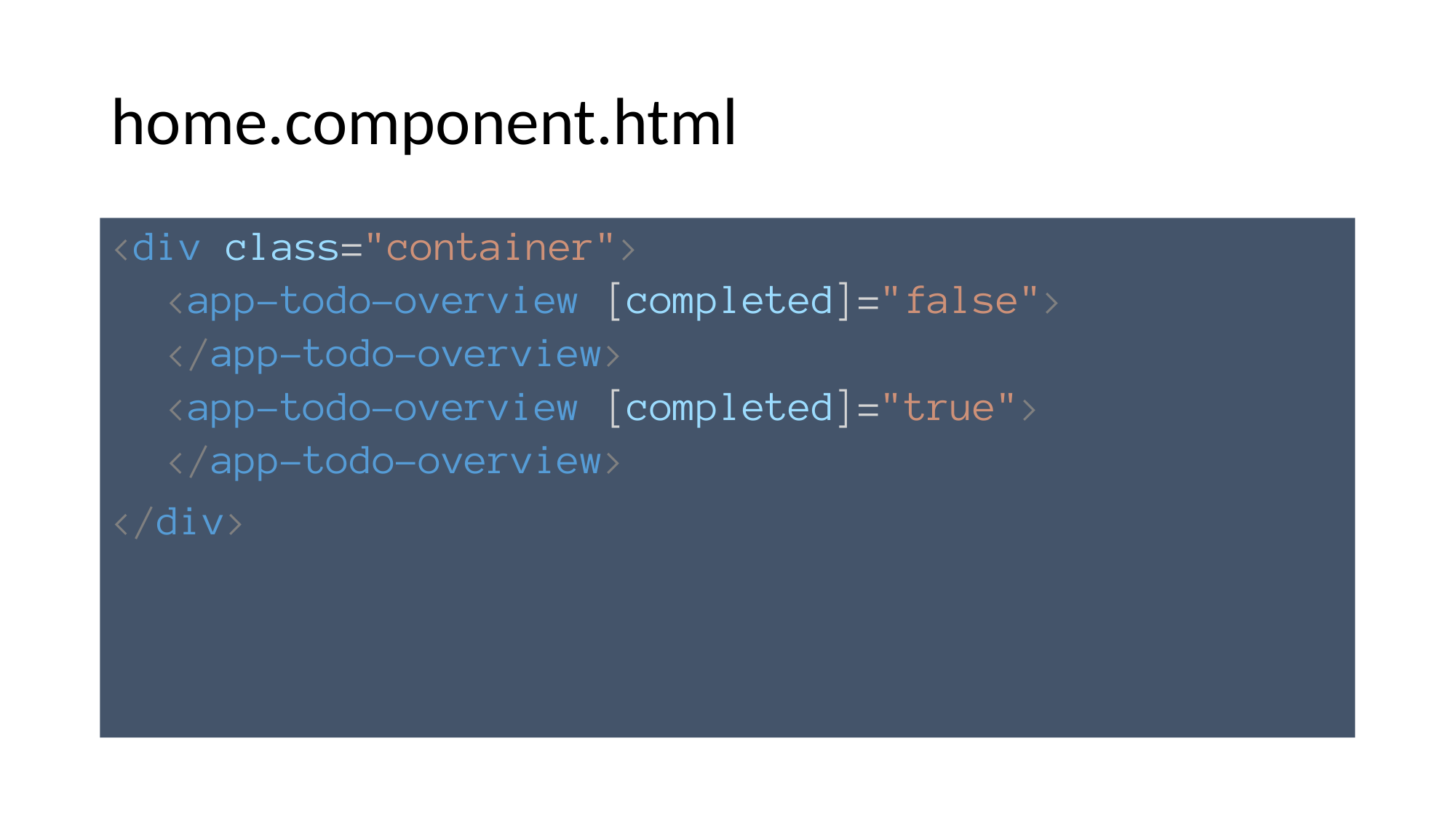

# home.component.html
<div class="container">
<app-todo-overview [completed]="false">
</app-todo-overview>
<app-todo-overview [completed]="true">
</app-todo-overview>
</div>